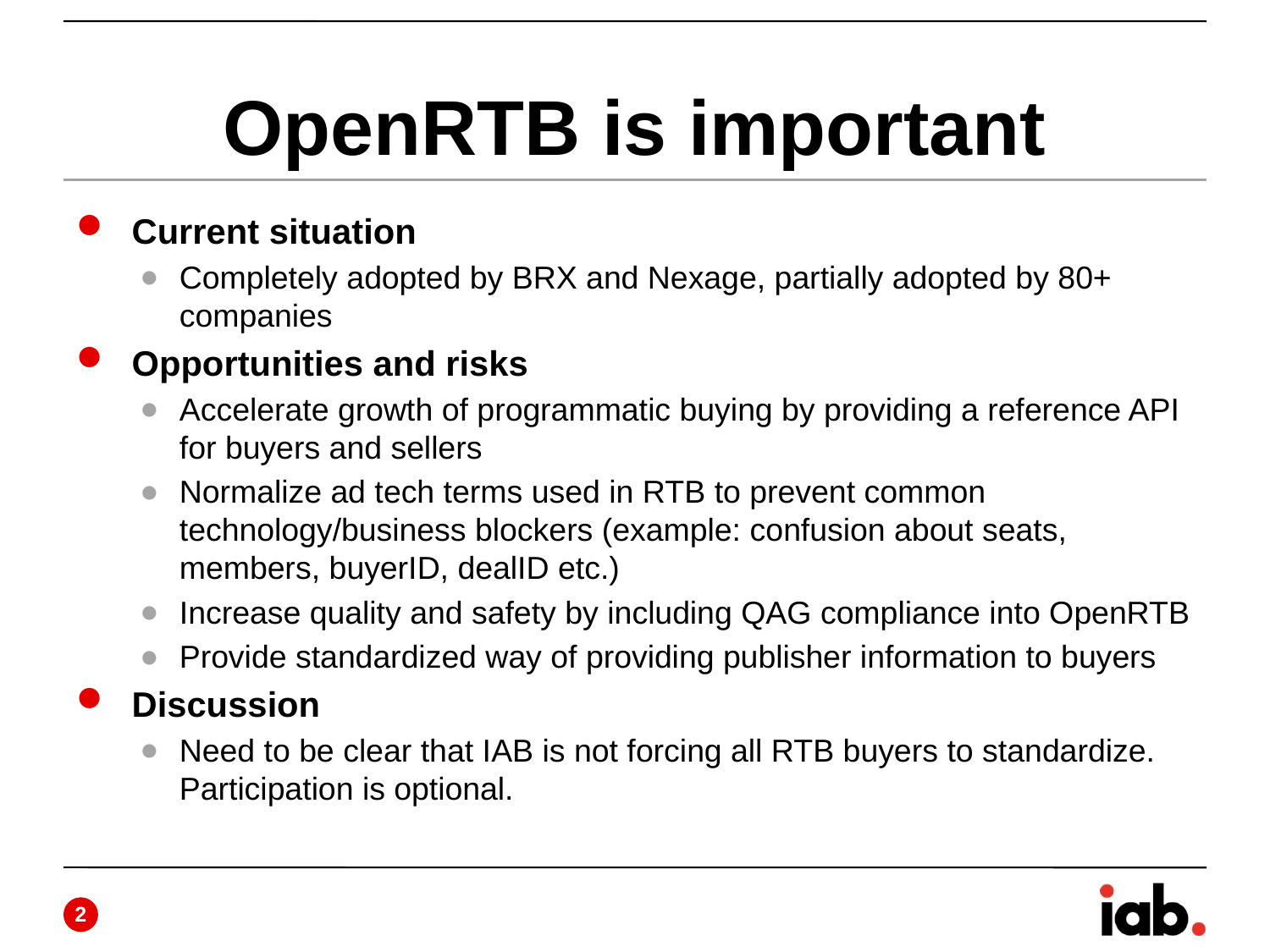

# OpenRTB is important
Current situation
Completely adopted by BRX and Nexage, partially adopted by 80+ companies
Opportunities and risks
Accelerate growth of programmatic buying by providing a reference API for buyers and sellers
Normalize ad tech terms used in RTB to prevent common technology/business blockers (example: confusion about seats, members, buyerID, dealID etc.)
Increase quality and safety by including QAG compliance into OpenRTB
Provide standardized way of providing publisher information to buyers
Discussion
Need to be clear that IAB is not forcing all RTB buyers to standardize.  Participation is optional.
2